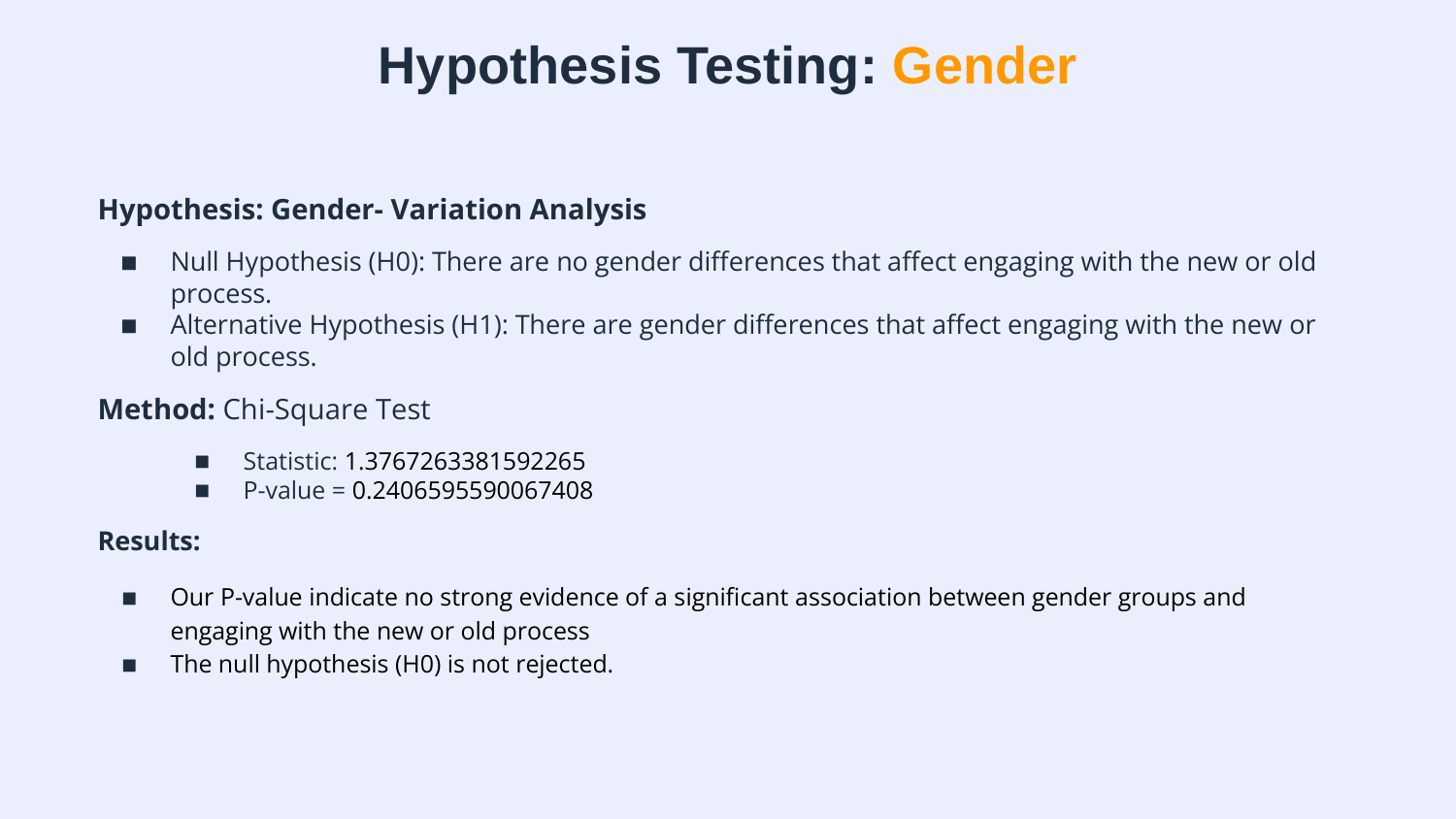

# Hypothesis Testing: Gender

Hypothesis: Gender- Variation Analysis
Null Hypothesis (H0): There are no gender differences that affect engaging with the new or old process.
Alternative Hypothesis (H1): There are gender differences that affect engaging with the new or old process.
Method: Chi-Square Test
Statistic: 1.3767263381592265
P-value = 0.2406595590067408
Results:
Our P-value indicate no strong evidence of a significant association between gender groups and engaging with the new or old process
The null hypothesis (H0) is not rejected.